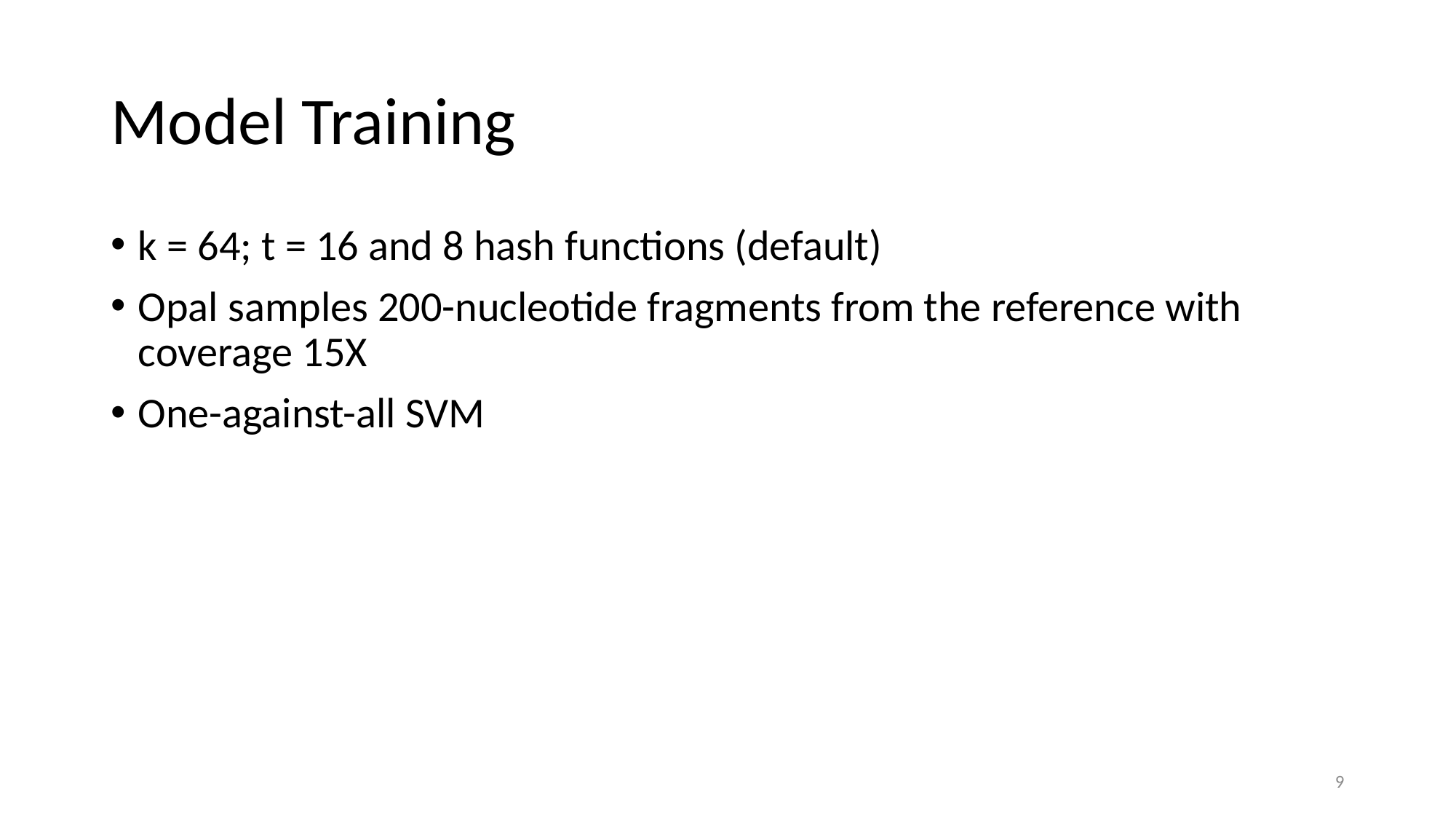

# Model Training
k = 64; t = 16 and 8 hash functions (default)
Opal samples 200-nucleotide fragments from the reference with coverage 15X
One-against-all SVM
9